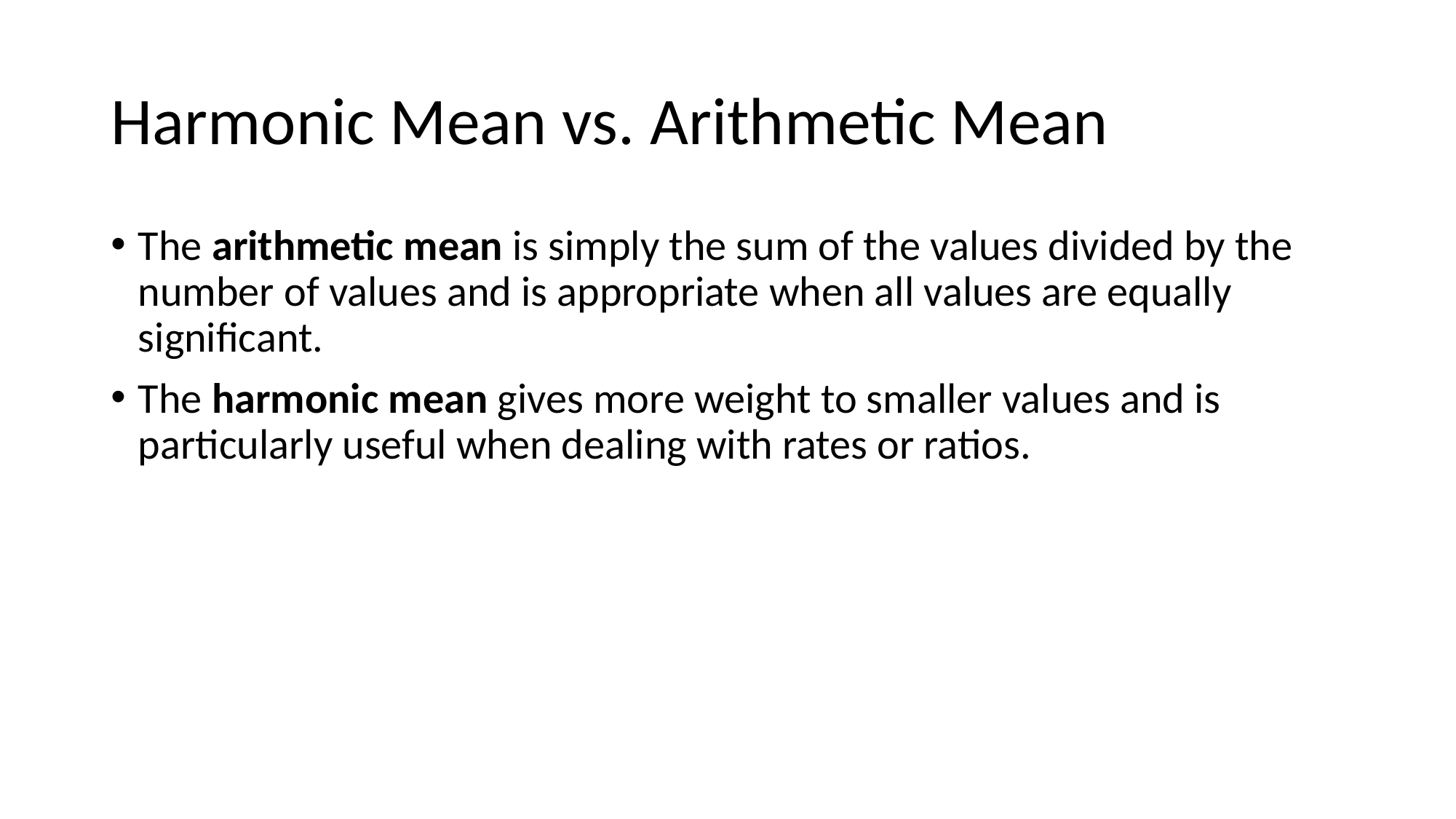

# Harmonic Mean vs. Arithmetic Mean
The arithmetic mean is simply the sum of the values divided by the number of values and is appropriate when all values are equally significant.
The harmonic mean gives more weight to smaller values and is particularly useful when dealing with rates or ratios.